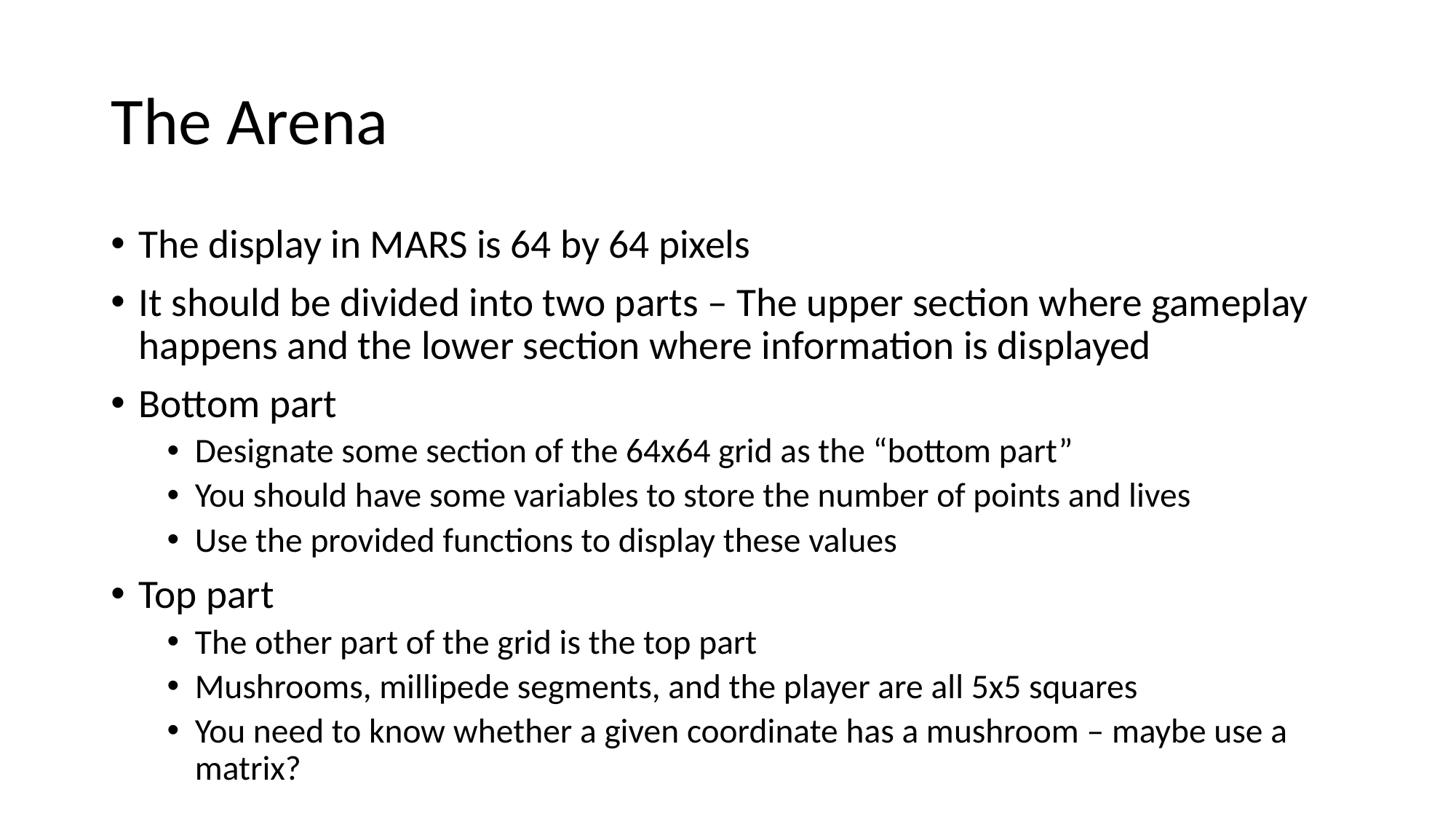

# The Arena
The display in MARS is 64 by 64 pixels
It should be divided into two parts – The upper section where gameplay happens and the lower section where information is displayed
Bottom part
Designate some section of the 64x64 grid as the “bottom part”
You should have some variables to store the number of points and lives
Use the provided functions to display these values
Top part
The other part of the grid is the top part
Mushrooms, millipede segments, and the player are all 5x5 squares
You need to know whether a given coordinate has a mushroom – maybe use a matrix?